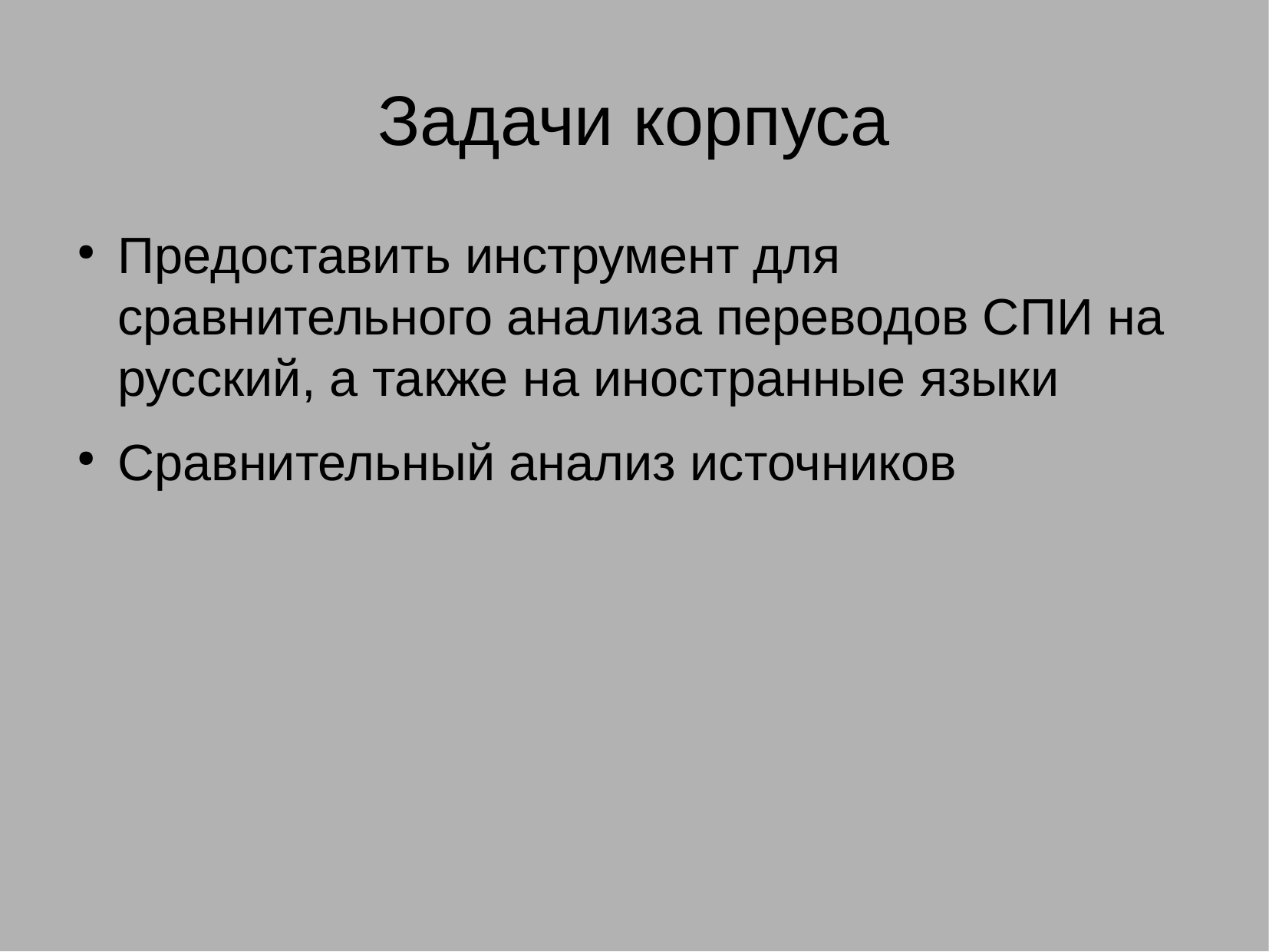

Задачи корпуса
Предоставить инструмент для сравнительного анализа переводов СПИ на русский, а также на иностранные языки
Сравнительный анализ источников